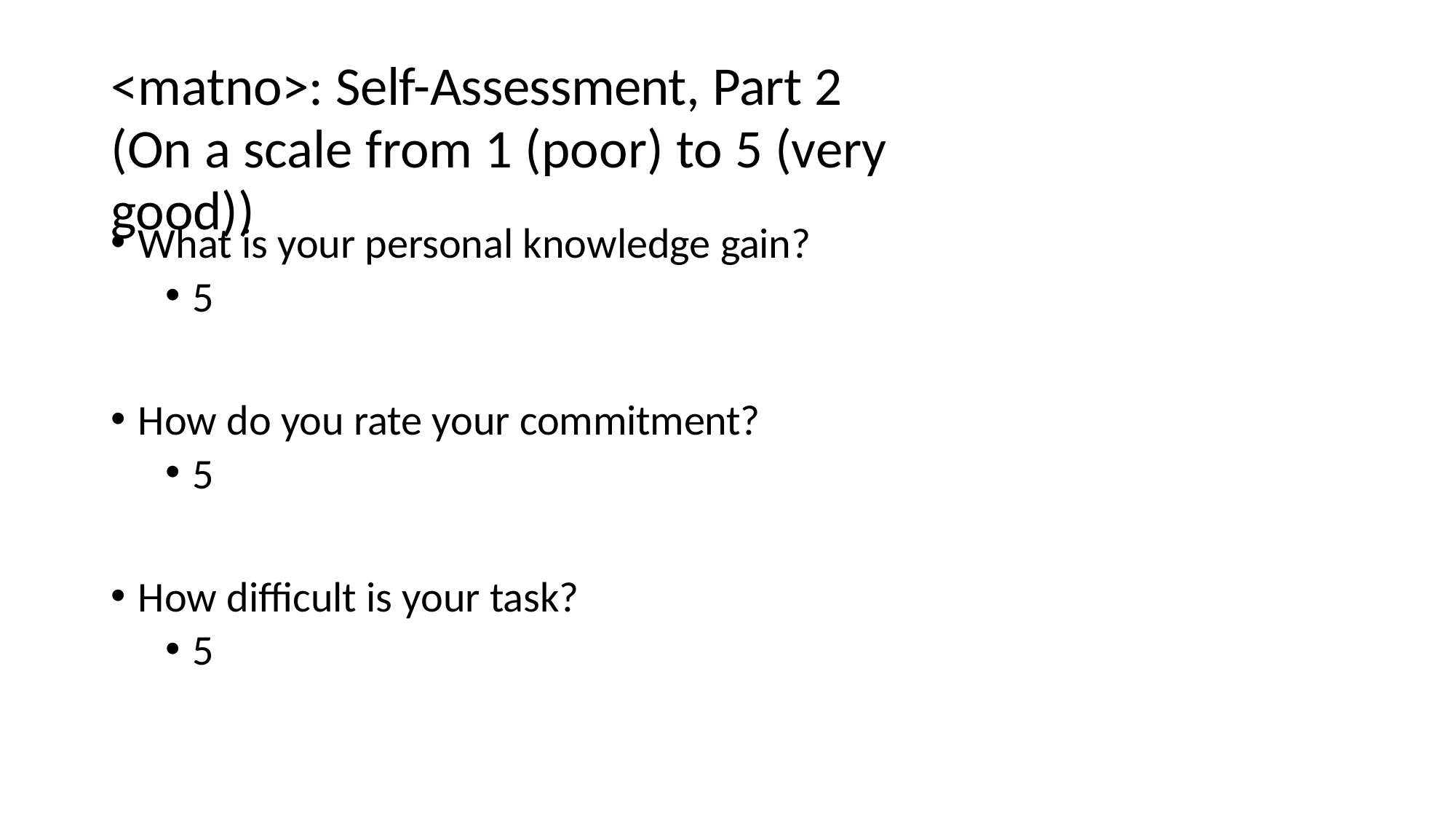

# <matno>: Self-Assessment, Part 2
(On a scale from 1 (poor) to 5 (very good))
What is your personal knowledge gain?
5

How do you rate your commitment?
5

How difficult is your task?
5